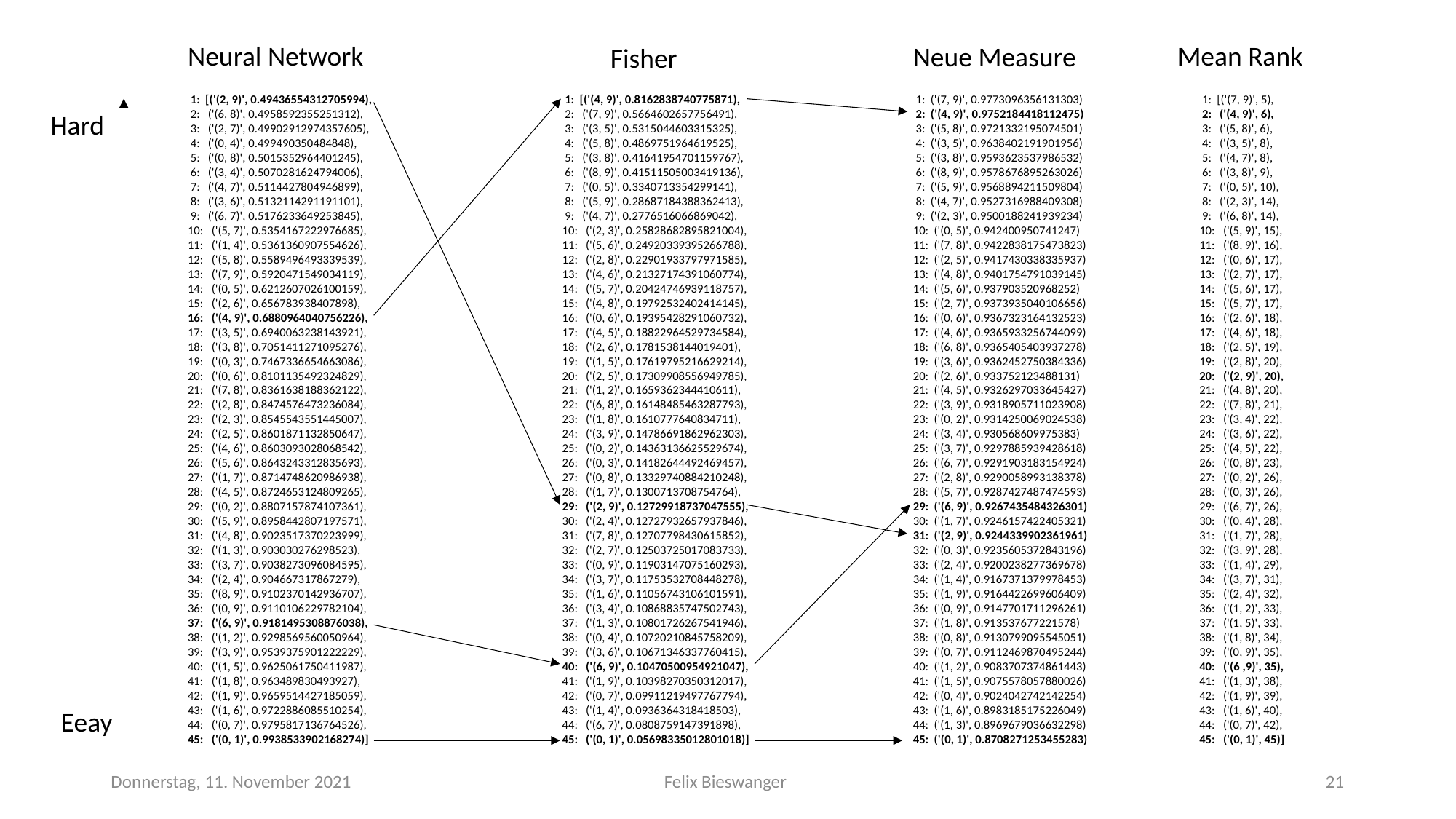

Neural Network
Mean Rank
Neue Measure
Fisher
 1:  [('(4, 9)', 0.8162838740775871),
 2:   ('(7, 9)', 0.5664602657756491),
 3:   ('(3, 5)', 0.5315044603315325),
 4:   ('(5, 8)', 0.4869751964619525),
 5:   ('(3, 8)', 0.41641954701159767),
 6:   ('(8, 9)', 0.41511505003419136),
 7:   ('(0, 5)', 0.3340713354299141),
 8:   ('(5, 9)', 0.28687184388362413),
 9:   ('(4, 7)', 0.2776516066869042),
10:   ('(2, 3)', 0.25828682895821004),
11:   ('(5, 6)', 0.24920339395266788),
12:   ('(2, 8)', 0.22901933797971585),
13:   ('(4, 6)', 0.21327174391060774),
14:   ('(5, 7)', 0.20424746939118757),
15:   ('(4, 8)', 0.19792532402414145),
16:   ('(0, 6)', 0.19395428291060732),
17:   ('(4, 5)', 0.18822964529734584),
18:   ('(2, 6)', 0.1781538144019401),
19:   ('(1, 5)', 0.17619795216629214),
20:   ('(2, 5)', 0.17309908556949785),
21:   ('(1, 2)', 0.1659362344410611),
22:   ('(6, 8)', 0.16148485463287793),
23:   ('(1, 8)', 0.1610777640834711),
24:   ('(3, 9)', 0.14786691862962303),
25:   ('(0, 2)', 0.14363136625529674),
26:   ('(0, 3)', 0.14182644492469457),
27:   ('(0, 8)', 0.13329740884210248),
28:   ('(1, 7)', 0.1300713708754764),
29:   ('(2, 9)', 0.12729918737047555),
30:   ('(2, 4)', 0.12727932657937846),
31:   ('(7, 8)', 0.12707798430615852),
32:   ('(2, 7)', 0.12503725017083733),
33:   ('(0, 9)', 0.11903147075160293),
34:   ('(3, 7)', 0.11753532708448278),
35:   ('(1, 6)', 0.11056743106101591),
36:   ('(3, 4)', 0.10868835747502743),
37:   ('(1, 3)', 0.10801726267541946),
38:   ('(0, 4)', 0.10720210845758209),
39:   ('(3, 6)', 0.10671346337760415),
40:   ('(6, 9)', 0.10470500954921047),
41:   ('(1, 9)', 0.10398270350312017),
42:   ('(0, 7)', 0.09911219497767794),
43:   ('(1, 4)', 0.0936364318418503),
44:   ('(6, 7)', 0.0808759147391898),
45:   ('(0, 1)', 0.05698335012801018)]
 1:  [('(2, 9)', 0.49436554312705994),
 2:   ('(6, 8)', 0.4958592355251312),
 3:   ('(2, 7)', 0.49902912974357605),
 4:   ('(0, 4)', 0.499490350484848),
 5:   ('(0, 8)', 0.5015352964401245),
 6:   ('(3, 4)', 0.5070281624794006),
 7:   ('(4, 7)', 0.5114427804946899),
 8:   ('(3, 6)', 0.5132114291191101),
 9:   ('(6, 7)', 0.5176233649253845),
10:   ('(5, 7)', 0.5354167222976685),
11:   ('(1, 4)', 0.5361360907554626),
12:   ('(5, 8)', 0.5589496493339539),
13:   ('(7, 9)', 0.5920471549034119),
14:   ('(0, 5)', 0.6212607026100159),
15:   ('(2, 6)', 0.656783938407898),
16:   ('(4, 9)', 0.6880964040756226),
17:   ('(3, 5)', 0.6940063238143921),
18:   ('(3, 8)', 0.7051411271095276),
19:   ('(0, 3)', 0.7467336654663086),
20:   ('(0, 6)', 0.8101135492324829),
21:   ('(7, 8)', 0.8361638188362122),
22:   ('(2, 8)', 0.8474576473236084),
23:   ('(2, 3)', 0.8545543551445007),
24:   ('(2, 5)', 0.8601871132850647),
25:   ('(4, 6)', 0.8603093028068542),
26:   ('(5, 6)', 0.8643243312835693),
27:   ('(1, 7)', 0.8714748620986938),
28:   ('(4, 5)', 0.8724653124809265),
29:   ('(0, 2)', 0.8807157874107361),
30:   ('(5, 9)', 0.8958442807197571),
31:   ('(4, 8)', 0.9023517370223999),
32:   ('(1, 3)', 0.903030276298523),
33:   ('(3, 7)', 0.9038273096084595),
34:   ('(2, 4)', 0.904667317867279),
35:   ('(8, 9)', 0.9102370142936707),
36:   ('(0, 9)', 0.9110106229782104),
37:   ('(6, 9)', 0.9181495308876038),
38:   ('(1, 2)', 0.9298569560050964),
39:   ('(3, 9)', 0.9539375901222229),
40:   ('(1, 5)', 0.9625061750411987),
41:   ('(1, 8)', 0.963489830493927),
42:   ('(1, 9)', 0.9659514427185059),
43:   ('(1, 6)', 0.9722886085510254),
44:   ('(0, 7)', 0.9795817136764526),
45:   ('(0, 1)', 0.9938533902168274)]
 1:  ('(7, 9)', 0.9773096356131303)
 2:  ('(4, 9)', 0.9752184418112475)
 3:  ('(5, 8)', 0.9721332195074501)
 4:  ('(3, 5)', 0.9638402191901956)
 5:  ('(3, 8)', 0.9593623537986532)
 6:  ('(8, 9)', 0.9578676895263026)
 7:  ('(5, 9)', 0.9568894211509804)
 8:  ('(4, 7)', 0.9527316988409308)
 9:  ('(2, 3)', 0.9500188241939234)
10:  ('(0, 5)', 0.942400950741247)
11:  ('(7, 8)', 0.9422838175473823)
12:  ('(2, 5)', 0.9417430338335937)
13:  ('(4, 8)', 0.9401754791039145)
14:  ('(5, 6)', 0.937903520968252)
15:  ('(2, 7)', 0.9373935040106656)
16:  ('(0, 6)', 0.9367323164132523)
17:  ('(4, 6)', 0.9365933256744099)
18:  ('(6, 8)', 0.9365405403937278)
19:  ('(3, 6)', 0.9362452750384336)
20:  ('(2, 6)', 0.933752123488131)
21:  ('(4, 5)', 0.9326297033645427)
22:  ('(3, 9)', 0.9318905711023908)
23:  ('(0, 2)', 0.9314250069024538)
24:  ('(3, 4)', 0.930568609975383)
25:  ('(3, 7)', 0.9297885939428618)
26:  ('(6, 7)', 0.9291903183154924)
27:  ('(2, 8)', 0.9290058993138378)
28:  ('(5, 7)', 0.9287427487474593)
29:  ('(6, 9)', 0.9267435484326301)
30:  ('(1, 7)', 0.9246157422405321)
31:  ('(2, 9)', 0.9244339902361961)
32:  ('(0, 3)', 0.9235605372843196)
33:  ('(2, 4)', 0.9200238277369678)
34:  ('(1, 4)', 0.9167371379978453)
35:  ('(1, 9)', 0.9164422699606409)
36:  ('(0, 9)', 0.9147701711296261)
37:  ('(1, 8)', 0.913537677221578)
38:  ('(0, 8)', 0.9130799095545051)
39:  ('(0, 7)', 0.9112469870495244)
40:  ('(1, 2)', 0.9083707374861443)
41:  ('(1, 5)', 0.9075578057880026)
42:  ('(0, 4)', 0.9024042742142254)
43:  ('(1, 6)', 0.8983185175226049)
44:  ('(1, 3)', 0.8969679036632298)
45:  ('(0, 1)', 0.8708271253455283)
 1:  [('(7, 9)', 5),
 2:   ('(4, 9)', 6),
 3:   ('(5, 8)', 6),
 4:   ('(3, 5)', 8),
 5:   ('(4, 7)', 8),
 6:   ('(3, 8)', 9),
 7:   ('(0, 5)', 10),
 8:   ('(2, 3)', 14),
 9:   ('(6, 8)', 14),
10:   ('(5, 9)', 15),
11:   ('(8, 9)', 16),
12:   ('(0, 6)', 17),
13:   ('(2, 7)', 17),
14:   ('(5, 6)', 17),
15:   ('(5, 7)', 17),
16:   ('(2, 6)', 18),
17:   ('(4, 6)', 18),
18:   ('(2, 5)', 19),
19:   ('(2, 8)', 20),
20:   ('(2, 9)', 20),
21:   ('(4, 8)', 20),
22:   ('(7, 8)', 21),
23:   ('(3, 4)', 22),
24:   ('(3, 6)', 22),
25:   ('(4, 5)', 22),
26:   ('(0, 8)', 23),
27:   ('(0, 2)', 26),
28:   ('(0, 3)', 26),
29:   ('(6, 7)', 26),
30:   ('(0, 4)', 28),
31:   ('(1, 7)', 28),
32:   ('(3, 9)', 28),
33:   ('(1, 4)', 29),
34:   ('(3, 7)', 31),
35:   ('(2, 4)', 32),
36:   ('(1, 2)', 33),
37:   ('(1, 5)', 33),
38:   ('(1, 8)', 34),
39:   ('(0, 9)', 35),
40:   ('(6 ,9)', 35),
41:   ('(1, 3)', 38),
42:   ('(1, 9)', 39),
43:   ('(1, 6)', 40),
44:   ('(0, 7)', 42),
45:   ('(0, 1)', 45)]
Hard
Eeay
Donnerstag, 11. November 2021
Felix Bieswanger
21